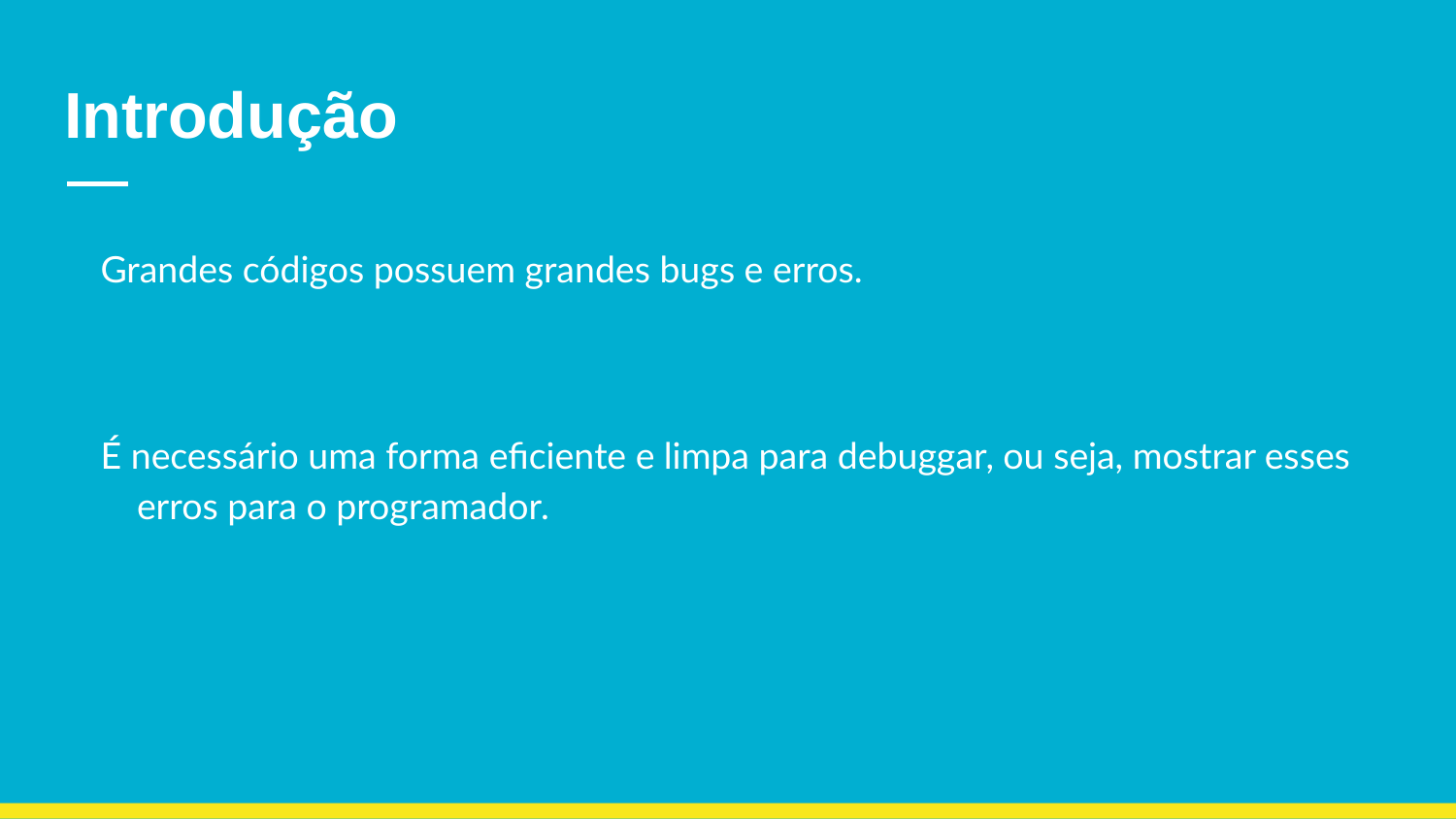

# Introdução
Grandes códigos possuem grandes bugs e erros.

É necessário uma forma eficiente e limpa para debuggar, ou seja, mostrar esses erros para o programador.